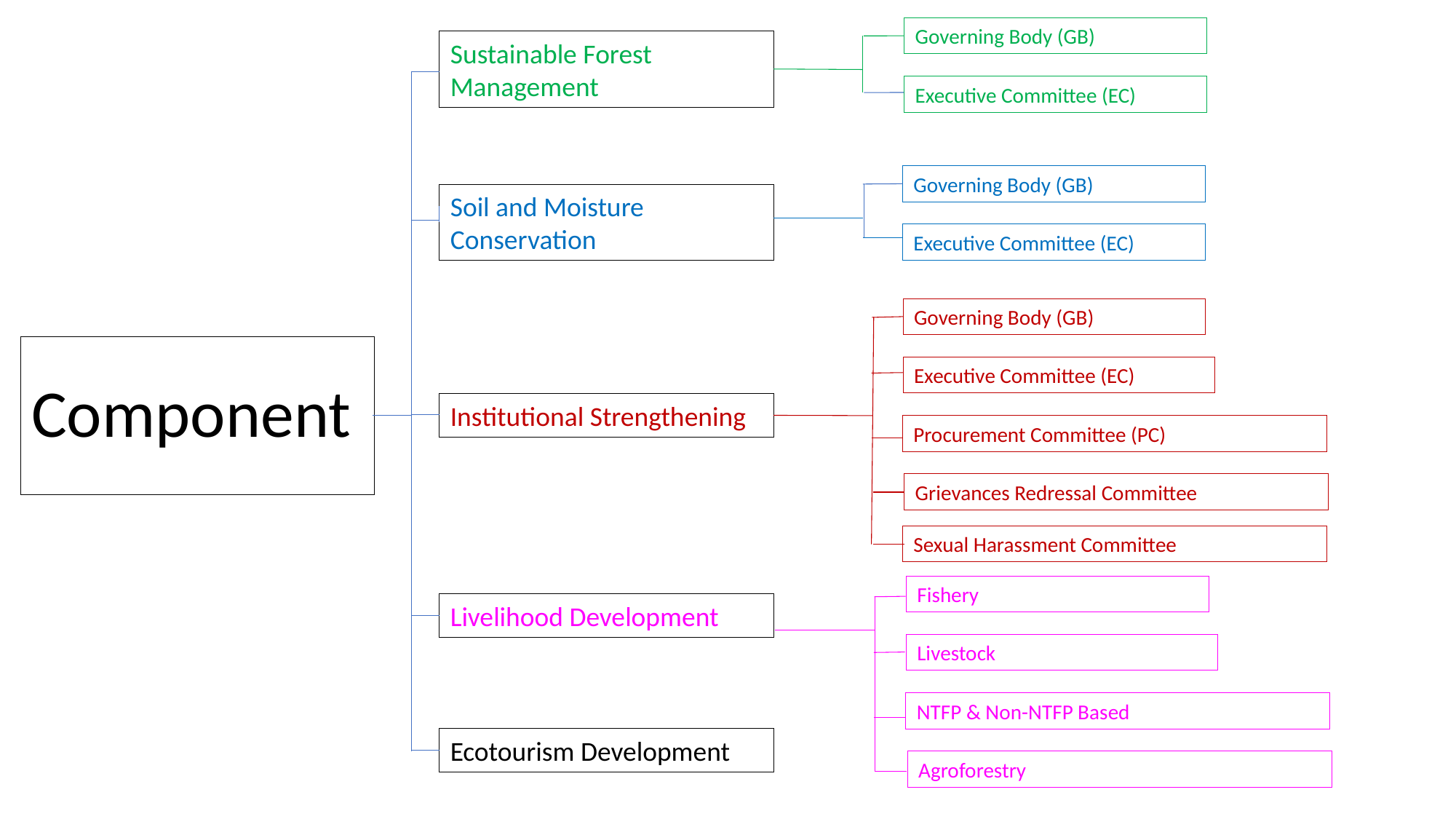

Governing Body (GB)
Sustainable Forest Management
Executive Committee (EC)
Governing Body (GB)
Soil and Moisture Conservation
Executive Committee (EC)
Governing Body (GB)
# Component
Executive Committee (EC)
Institutional Strengthening
Procurement Committee (PC)
Grievances Redressal Committee
Sexual Harassment Committee
Fishery
Livelihood Development
Livestock
NTFP & Non-NTFP Based
Ecotourism Development
Agroforestry